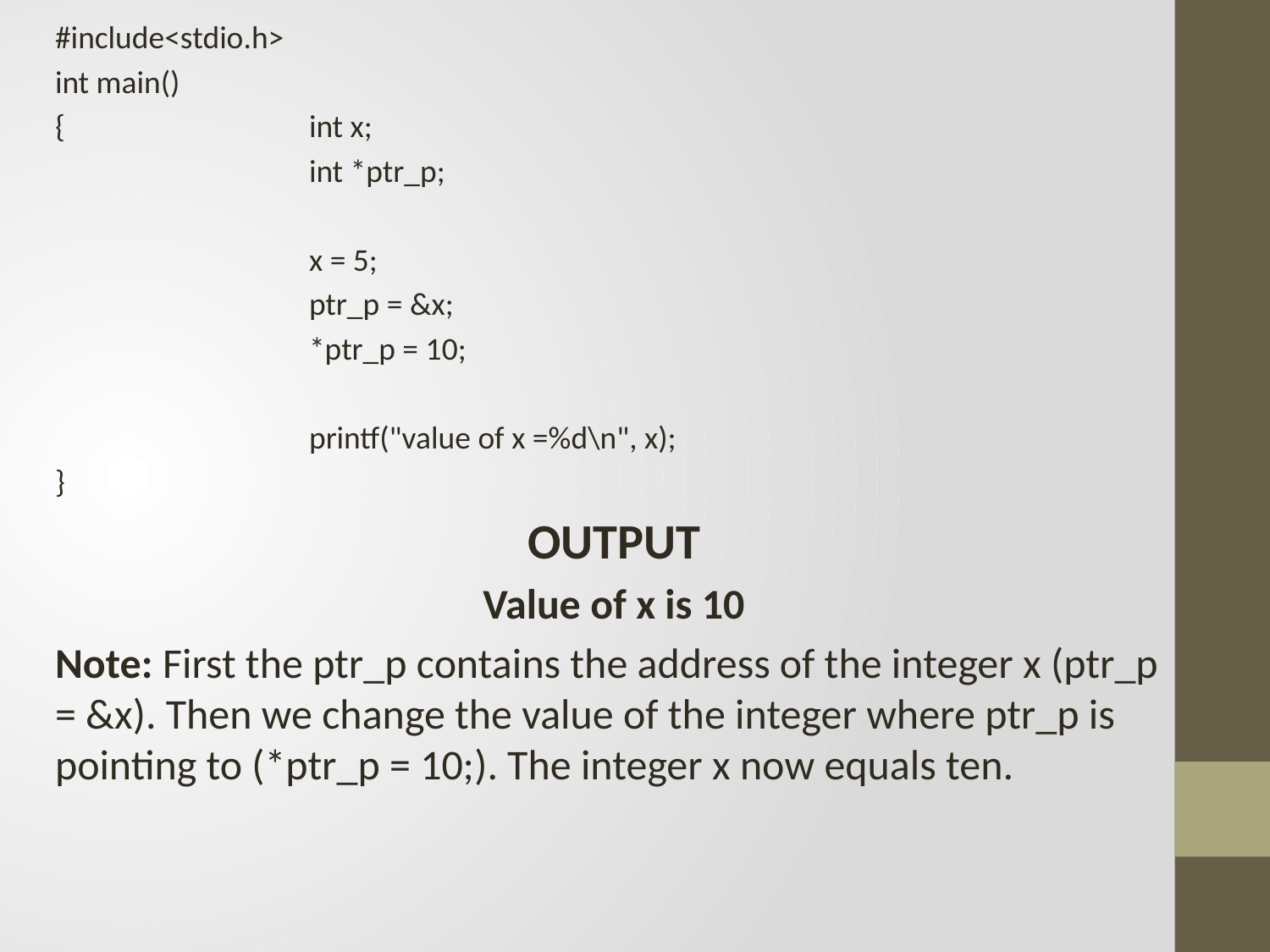

#include<stdio.h>
int main()
{		int x;
		int *ptr_p;

		x = 5;
		ptr_p = &x;
		*ptr_p = 10;

		printf("value of x =%d\n", x);
}
OUTPUT
Value of x is 10
Note: First the ptr_p contains the address of the integer x (ptr_p = &x). Then we change the value of the integer where ptr_p is pointing to (*ptr_p = 10;). The integer x now equals ten.